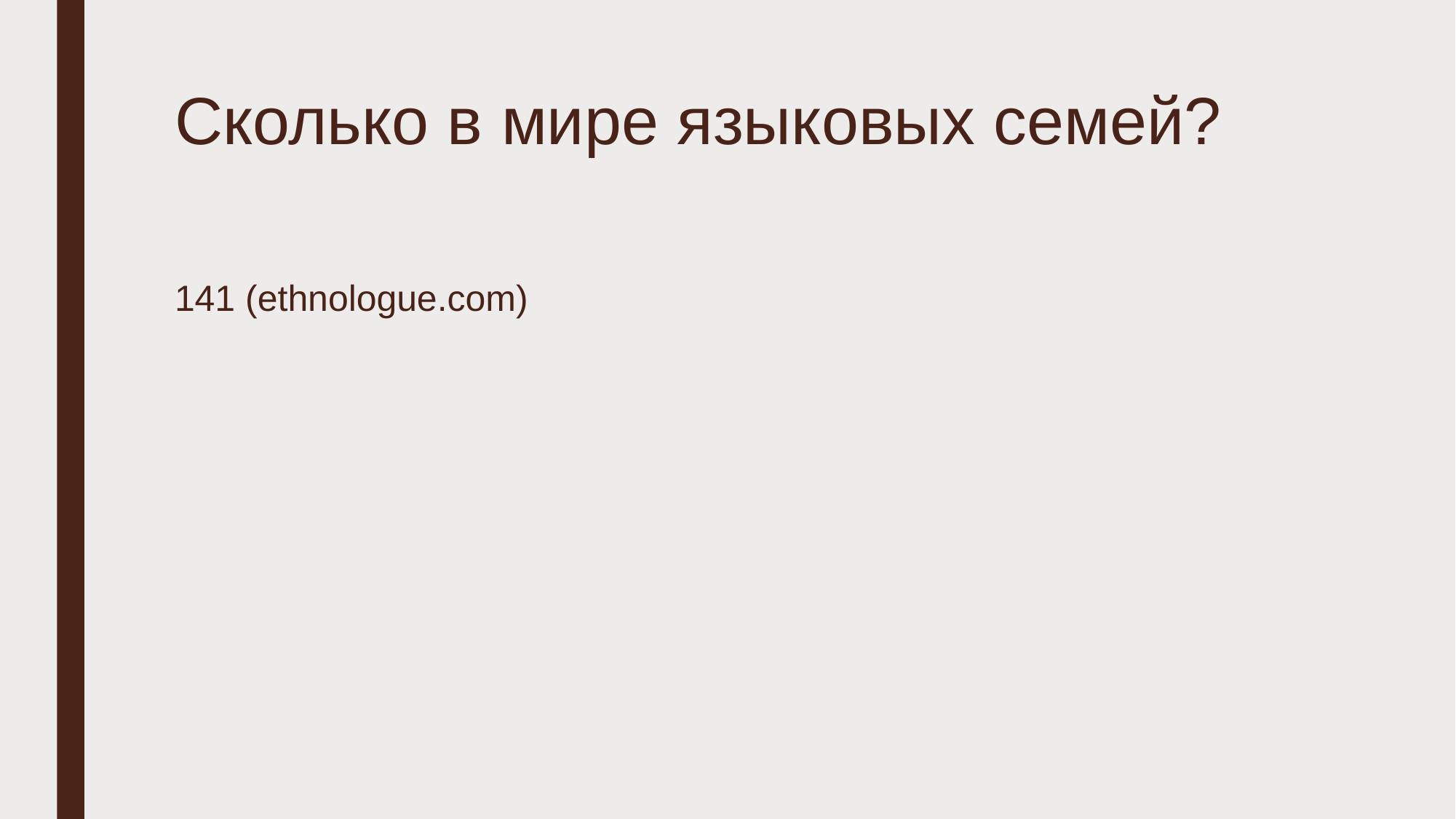

# Сколько в мире языковых семей?
141 (ethnologue.com)